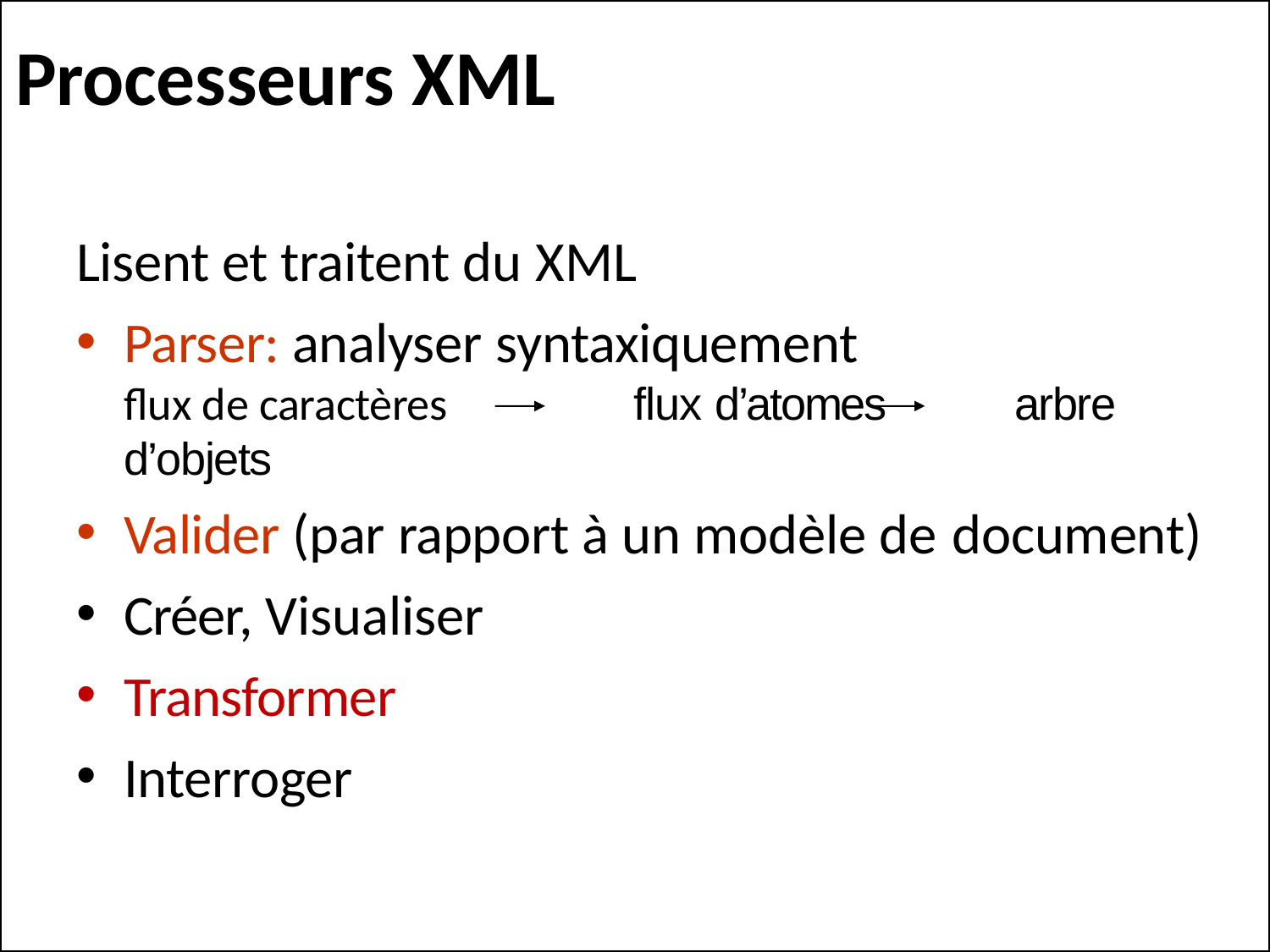

# Processeurs XML
Lisent et traitent du XML
Parser: analyser syntaxiquement
flux de caractères	flux d’atomes	arbre d’objets
Valider (par rapport à un modèle de document)
Créer, Visualiser
Transformer
Interroger